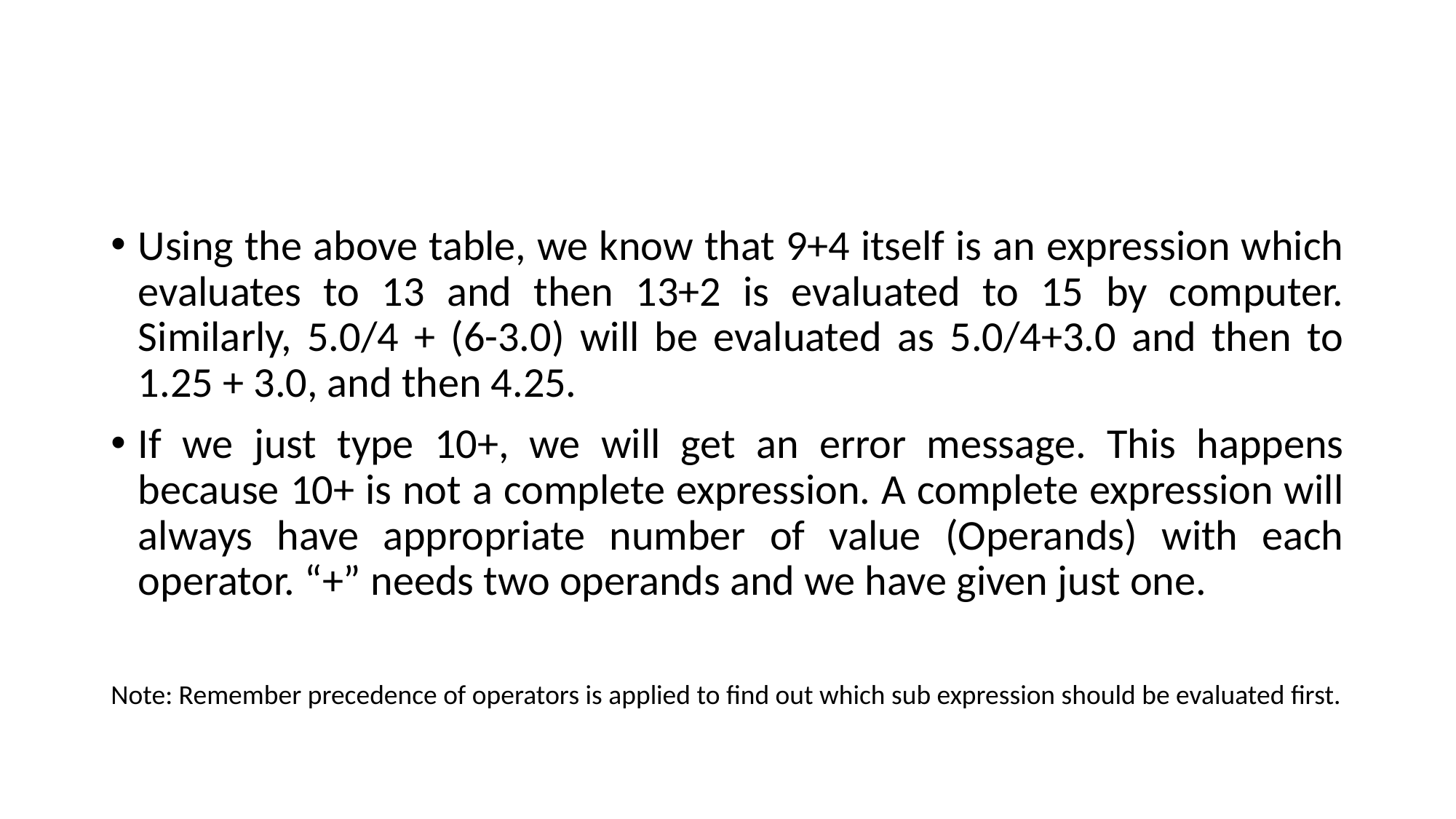

#
Using the above table, we know that 9+4 itself is an expression which evaluates to 13 and then 13+2 is evaluated to 15 by computer. Similarly, 5.0/4 + (6-3.0) will be evaluated as 5.0/4+3.0 and then to 1.25 + 3.0, and then 4.25.
If we just type 10+, we will get an error message. This happens because 10+ is not a complete expression. A complete expression will always have appropriate number of value (Operands) with each operator. “+” needs two operands and we have given just one.

Note: Remember precedence of operators is applied to find out which sub expression should be evaluated first.